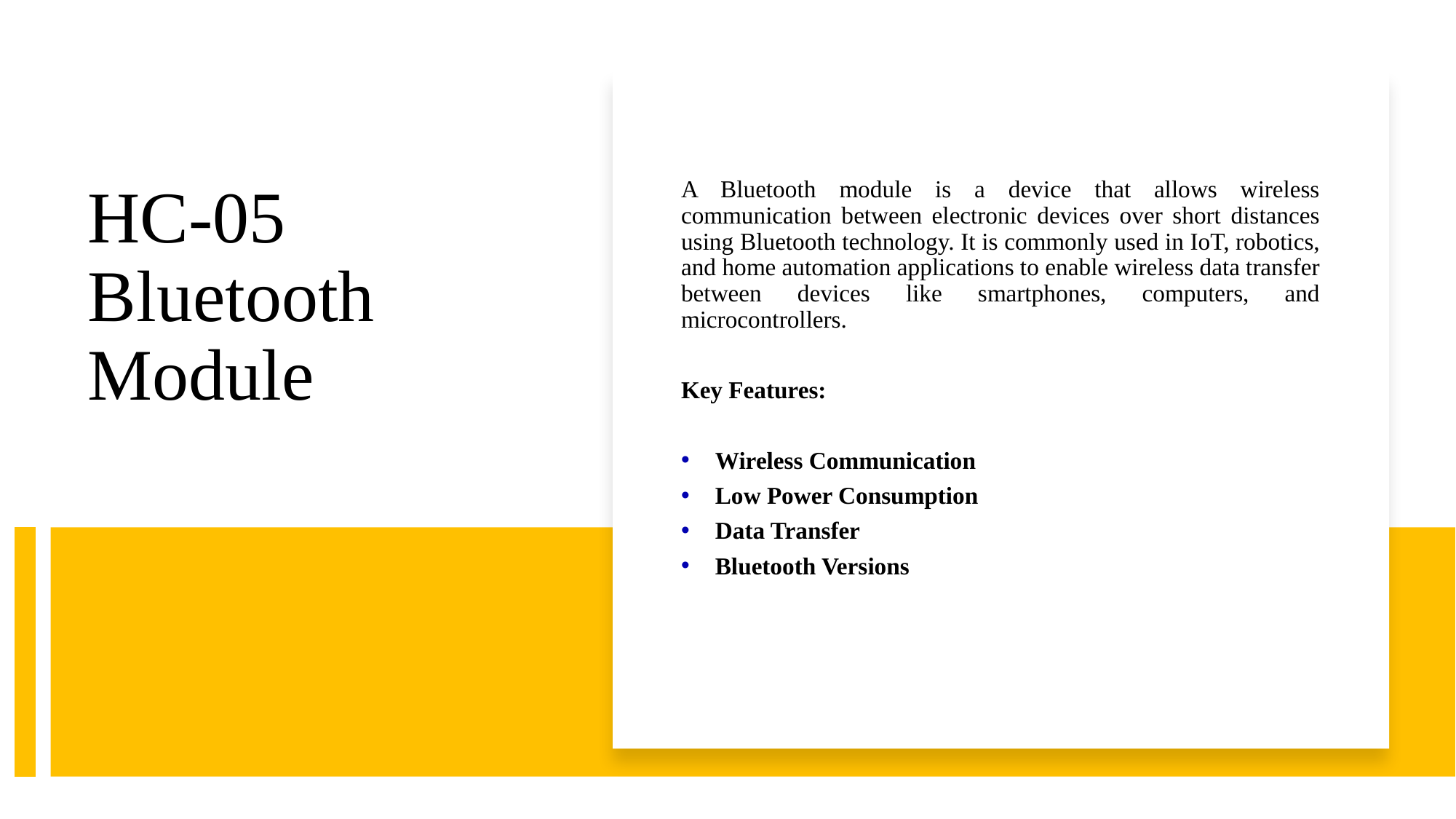

A Bluetooth module is a device that allows wireless communication between electronic devices over short distances using Bluetooth technology. It is commonly used in IoT, robotics, and home automation applications to enable wireless data transfer between devices like smartphones, computers, and microcontrollers.

Key Features:

Wireless Communication
Low Power Consumption
Data Transfer
Bluetooth Versions
# HC-05 Bluetooth Module